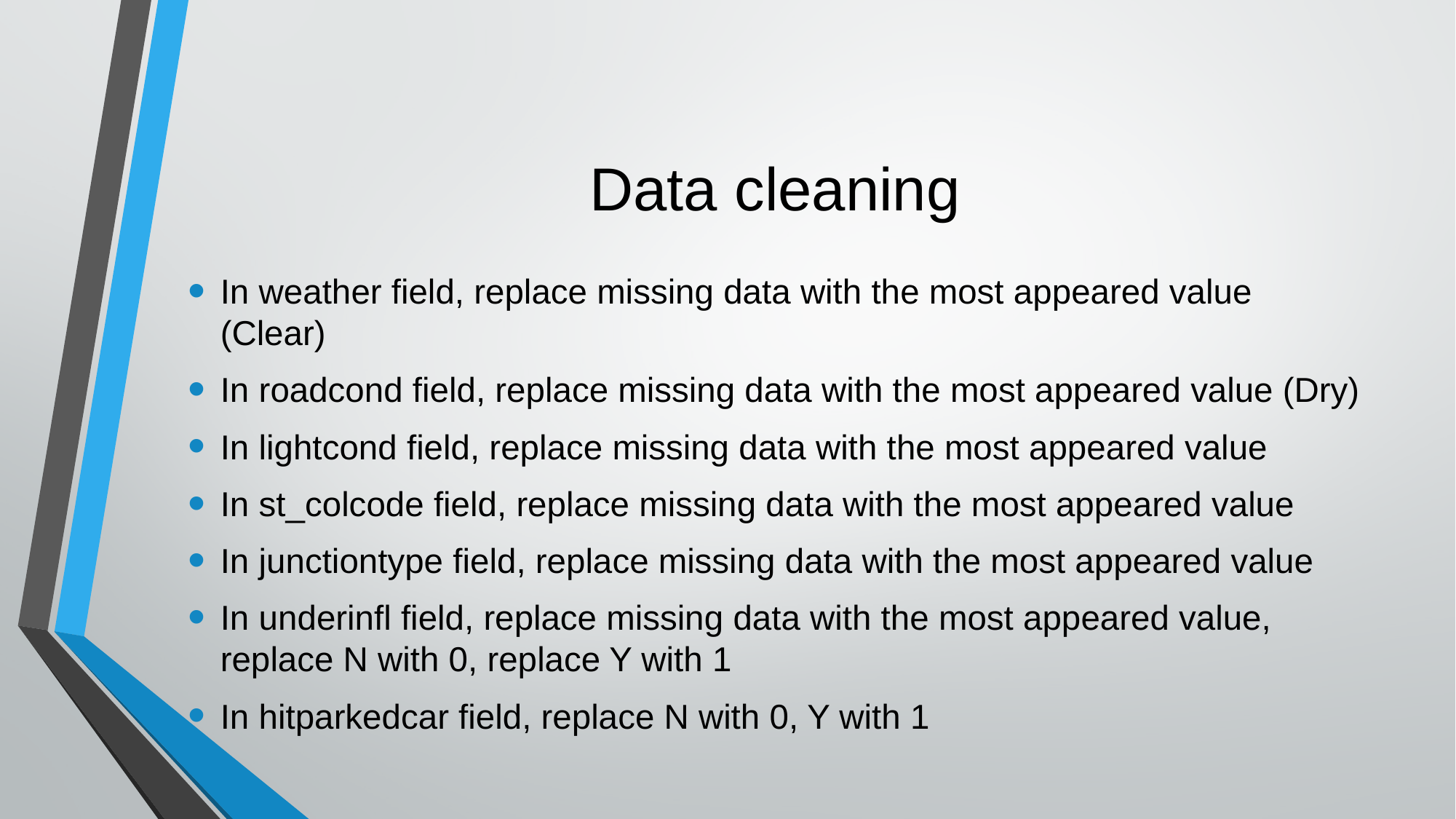

# Data cleaning
In weather field, replace missing data with the most appeared value (Clear)
In roadcond field, replace missing data with the most appeared value (Dry)
In lightcond field, replace missing data with the most appeared value
In st_colcode field, replace missing data with the most appeared value
In junctiontype field, replace missing data with the most appeared value
In underinfl field, replace missing data with the most appeared value, replace N with 0, replace Y with 1
In hitparkedcar field, replace N with 0, Y with 1